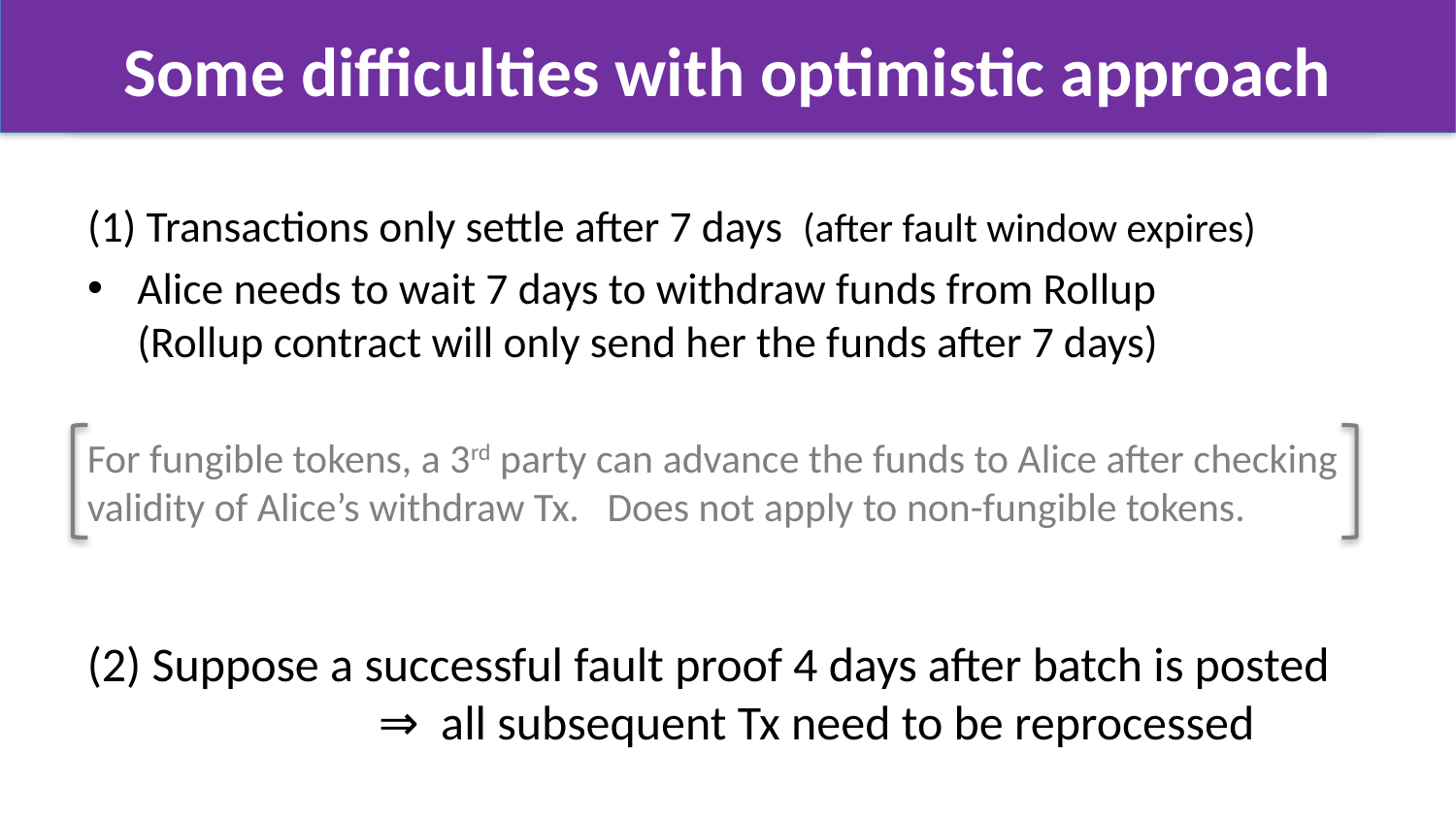

# Some difficulties with optimistic approach
(1) Transactions only settle after 7 days  (after fault window expires)
Alice needs to wait 7 days to withdraw funds from Rollup
		(Rollup contract will only send her the funds after 7 days)
For fungible tokens, a 3rd party can advance the funds to Alice after checking validity of Alice’s withdraw Tx.   Does not apply to non-fungible tokens.

(2) Suppose a successful fault proof 4 days after batch is posted
		⇒  all subsequent Tx need to be reprocessed